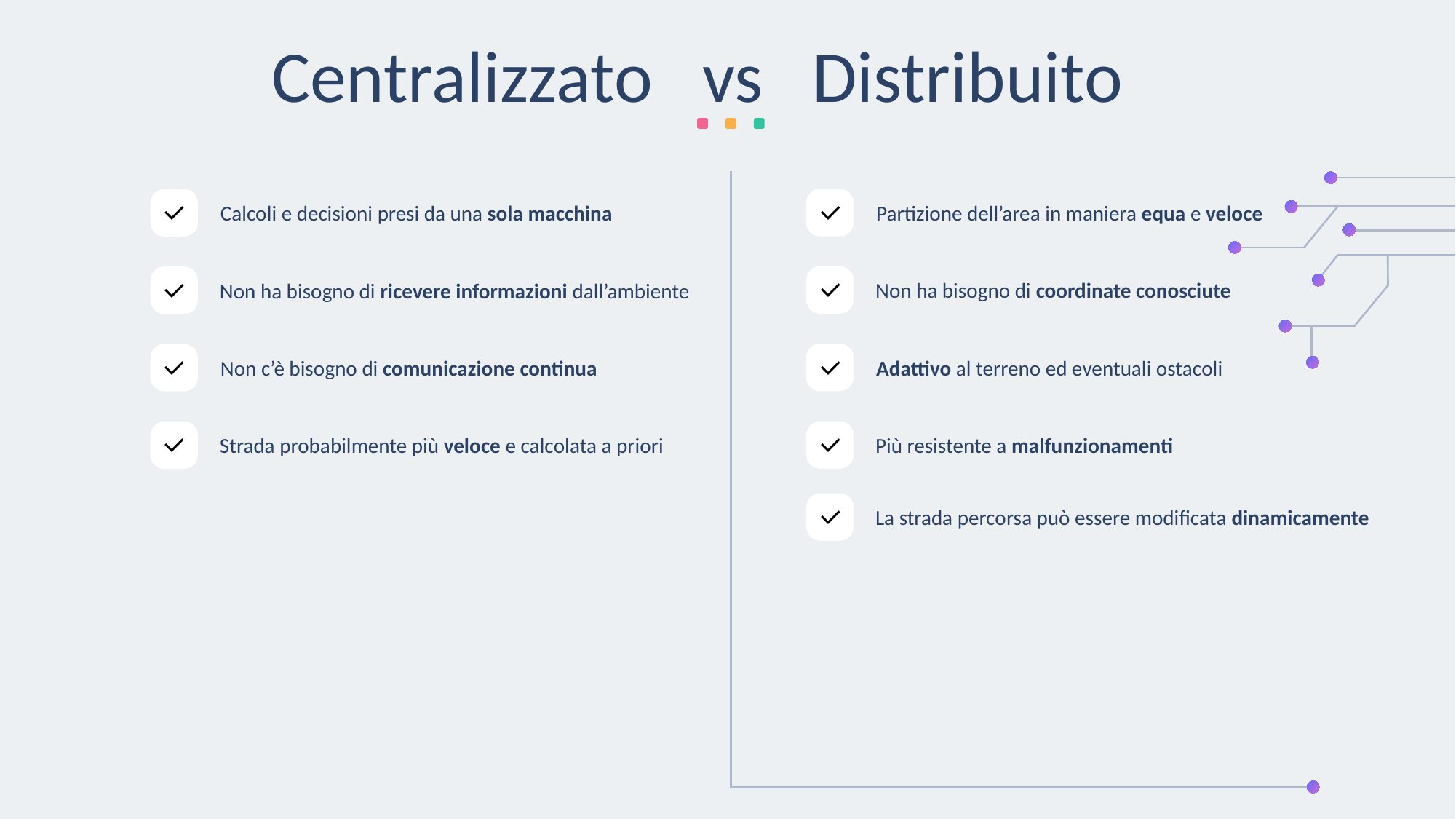

Centralizzato   vs   Distribuito

Partizione dell’area in maniera equa e veloce
Calcoli e decisioni presi da una sola macchina

Non ha bisogno di coordinate conosciute
Non ha bisogno di ricevere informazioni dall’ambiente

Adattivo al terreno ed eventuali ostacoli
Non c’è bisogno di comunicazione continua

Più resistente a malfunzionamenti
Strada probabilmente più veloce e calcolata a priori

La strada percorsa può essere modificata dinamicamente